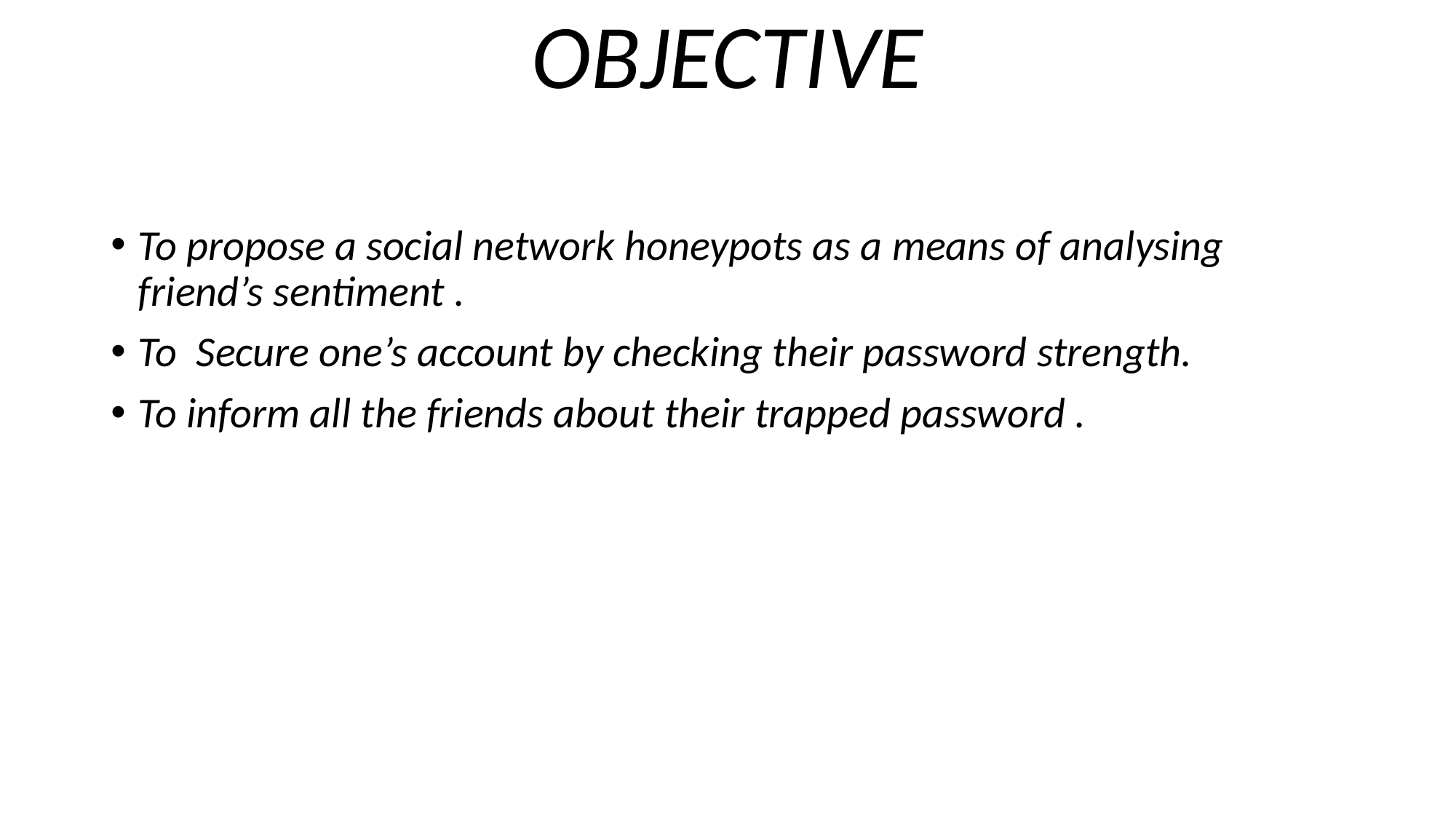

# OBJECTIVE
To propose a social network honeypots as a means of analysing friend’s sentiment .
To  Secure one’s account by checking their password strength.
To inform all the friends about their trapped password .